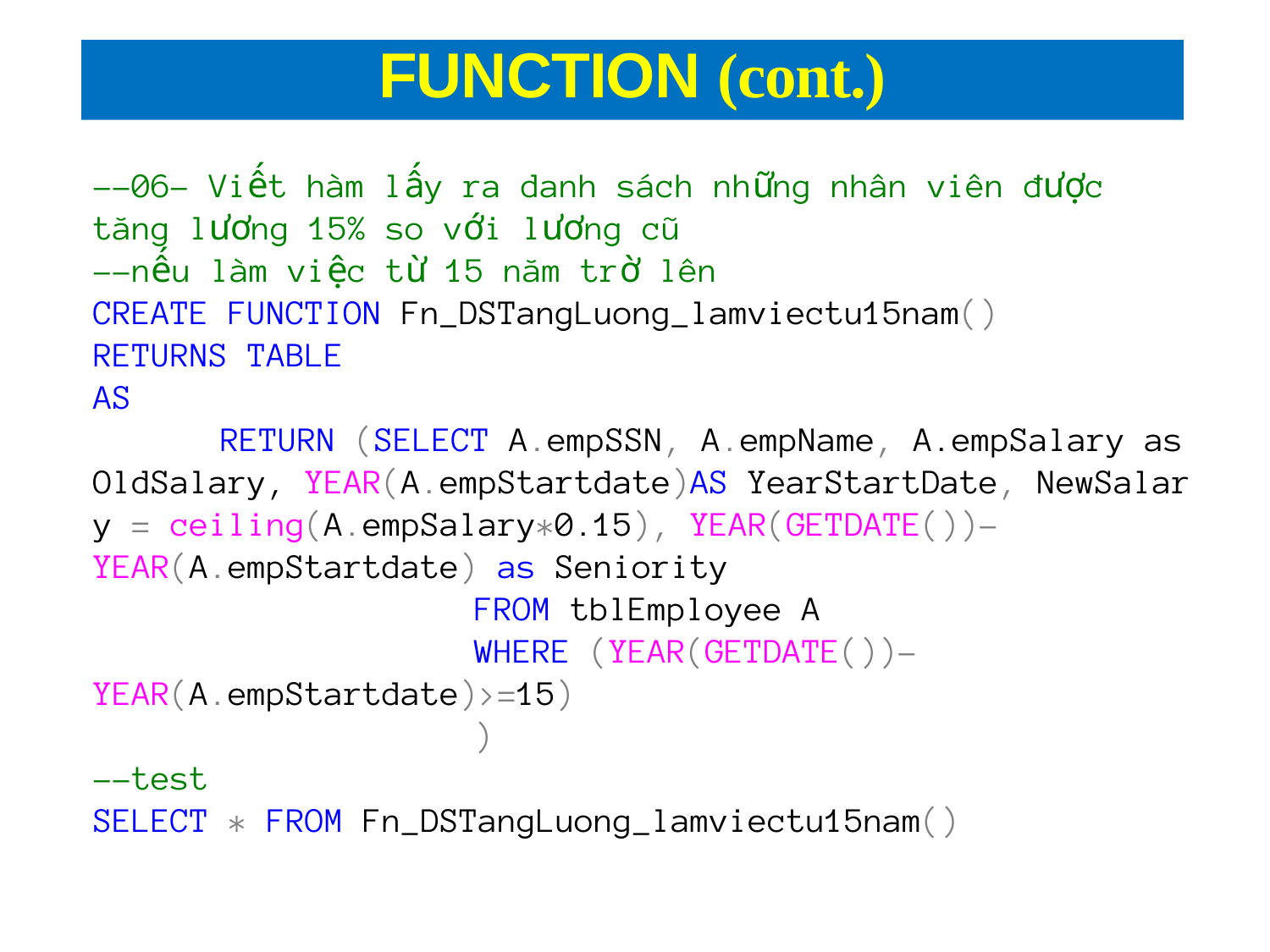

# FUNCTION (cont.)
--06- Viết hàm lấy ra danh sách những nhân viên được tăng lương 15% so với lương cũ
--nếu làm việc từ 15 năm trờ lên
CREATE FUNCTION Fn_DSTangLuong_lamviectu15nam()
RETURNS TABLE
AS
	RETURN (SELECT A.empSSN, A.empName, A.empSalary as OldSalary, YEAR(A.empStartdate)AS YearStartDate, NewSalary = ceiling(A.empSalary*0.15), YEAR(GETDATE())-YEAR(A.empStartdate) as Seniority
			FROM tblEmployee A
			WHERE (YEAR(GETDATE())-YEAR(A.empStartdate)>=15)
			)
--test
SELECT * FROM Fn_DSTangLuong_lamviectu15nam()
8